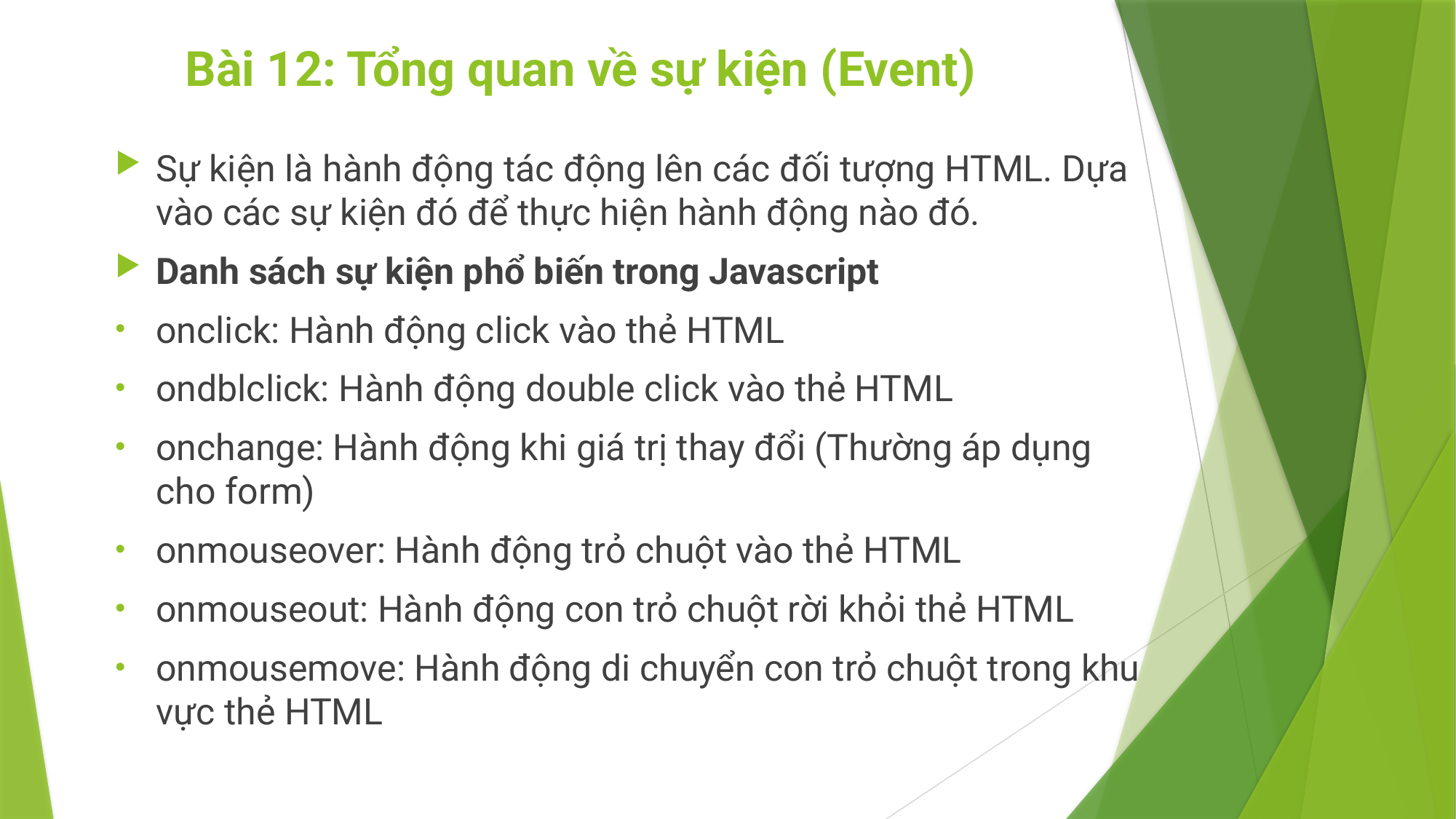

# Bài 12: Tổng quan về sự kiện (Event)
Sự kiện là hành động tác động lên các đối tượng HTML. Dựa vào các sự kiện đó để thực hiện hành động nào đó.
Danh sách sự kiện phổ biến trong Javascript
onclick: Hành động click vào thẻ HTML
ondblclick: Hành động double click vào thẻ HTML
onchange: Hành động khi giá trị thay đổi (Thường áp dụng cho form)
onmouseover: Hành động trỏ chuột vào thẻ HTML
onmouseout: Hành động con trỏ chuột rời khỏi thẻ HTML
onmousemove: Hành động di chuyển con trỏ chuột trong khu vực thẻ HTML